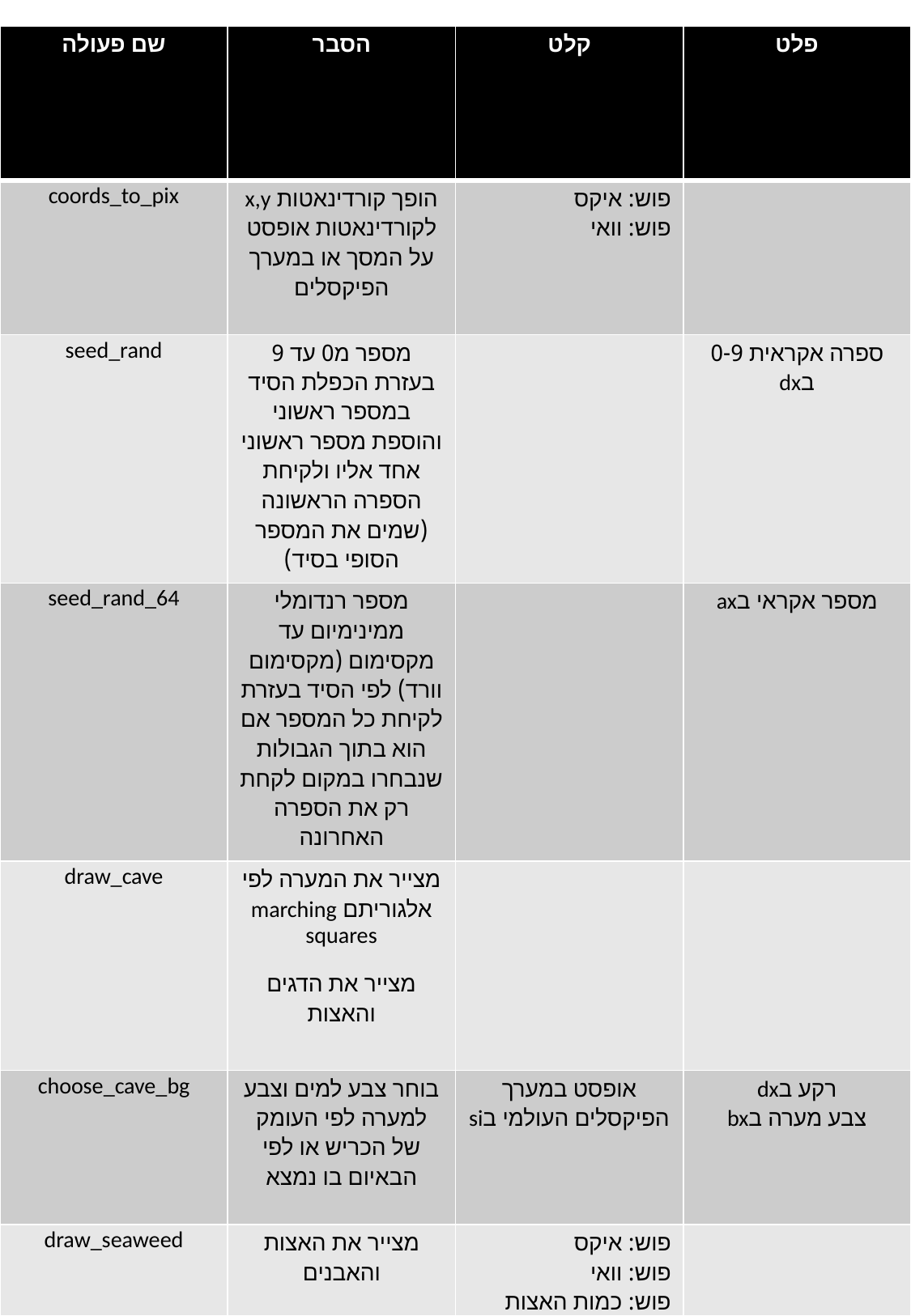

| שם פעולה | הסבר | קלט | פלט |
| --- | --- | --- | --- |
| coords\_to\_pix | הופך קורדינאטות x,y לקורדינאטות אופסט על המסך או במערך הפיקסלים | פוש: איקס פוש: וואי |  |
| seed\_rand | מספר מ0 עד 9 בעזרת הכפלת הסיד במספר ראשוני והוספת מספר ראשוני אחד אליו ולקיחת הספרה הראשונה (שמים את המספר הסופי בסיד) |  | ספרה אקראית 0-9 בdx |
| seed\_rand\_64 | מספר רנדומלי ממינימיום עד מקסימום (מקסימום וורד) לפי הסיד בעזרת לקיחת כל המספר אם הוא בתוך הגבולות שנבחרו במקום לקחת רק את הספרה האחרונה |  | מספר אקראי בax |
| draw\_cave | מצייר את המערה לפי אלגוריתם marching squares מצייר את הדגים והאצות |  |  |
| choose\_cave\_bg | בוחר צבע למים וצבע למערה לפי העומק של הכריש או לפי הבאיום בו נמצא | אופסט במערך הפיקסלים העולמי בsi | רקע בdx צבע מערה בbx |
| draw\_seaweed | מצייר את האצות והאבנים | פוש: איקס פוש: וואי פוש: כמות האצות |  |
| draw\_fish | מצייר את הדגים | פוש: איקס פוש: וואי פוש: כמות הדגים |  |
21